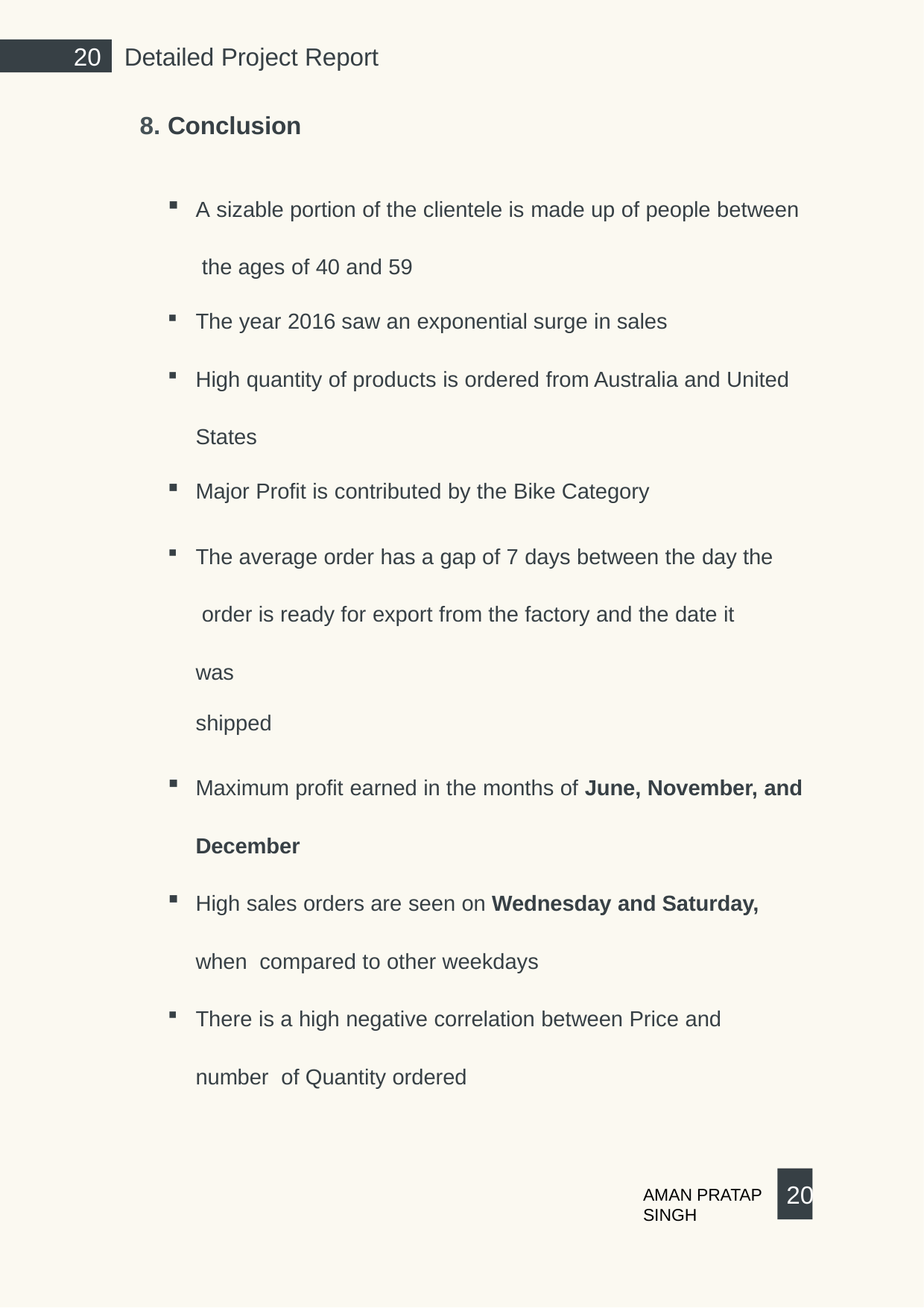

20	Detailed Project Report

Conclusion
A sizable portion of the clientele is made up of people between  the ages of 40 and 59

The year 2016 saw an exponential surge in sales
High quantity of products is ordered from Australia and United  States

Major Profit is contributed by the Bike Category
The average order has a gap of 7 days between the day the  order is ready for export from the factory and the date it was
shipped
Maximum profit earned in the months of June, November, and  December
High sales orders are seen on Wednesday and Saturday, when  compared to other weekdays
There is a high negative correlation between Price and number  of Quantity ordered
20
AMAN PRATAP SINGH